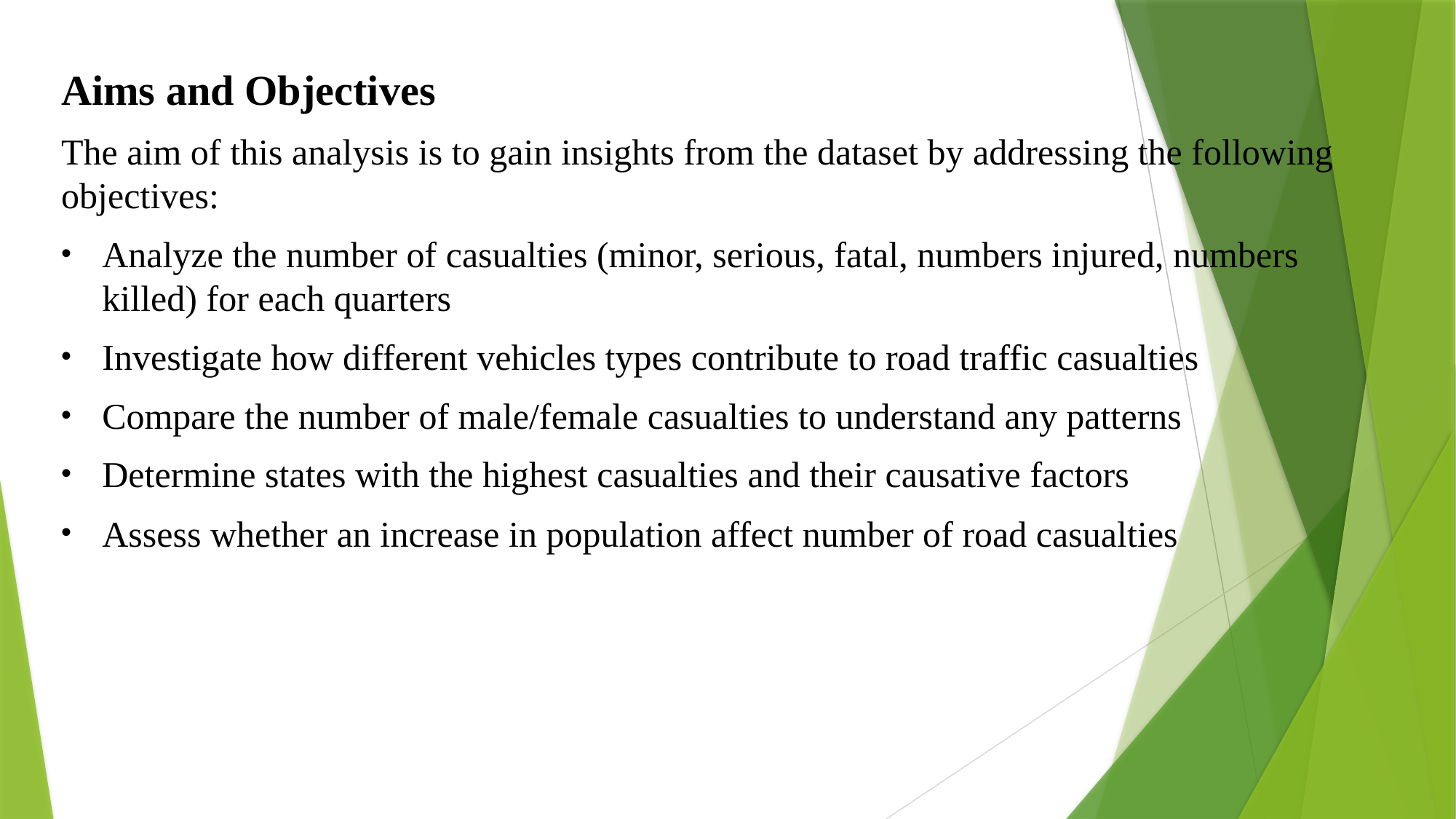

Aims and Objectives
The aim of this analysis is to gain insights from the dataset by addressing the following objectives:
Analyze the number of casualties (minor, serious, fatal, numbers injured, numbers killed) for each quarters
Investigate how different vehicles types contribute to road traffic casualties
Compare the number of male/female casualties to understand any patterns
Determine states with the highest casualties and their causative factors
Assess whether an increase in population affect number of road casualties